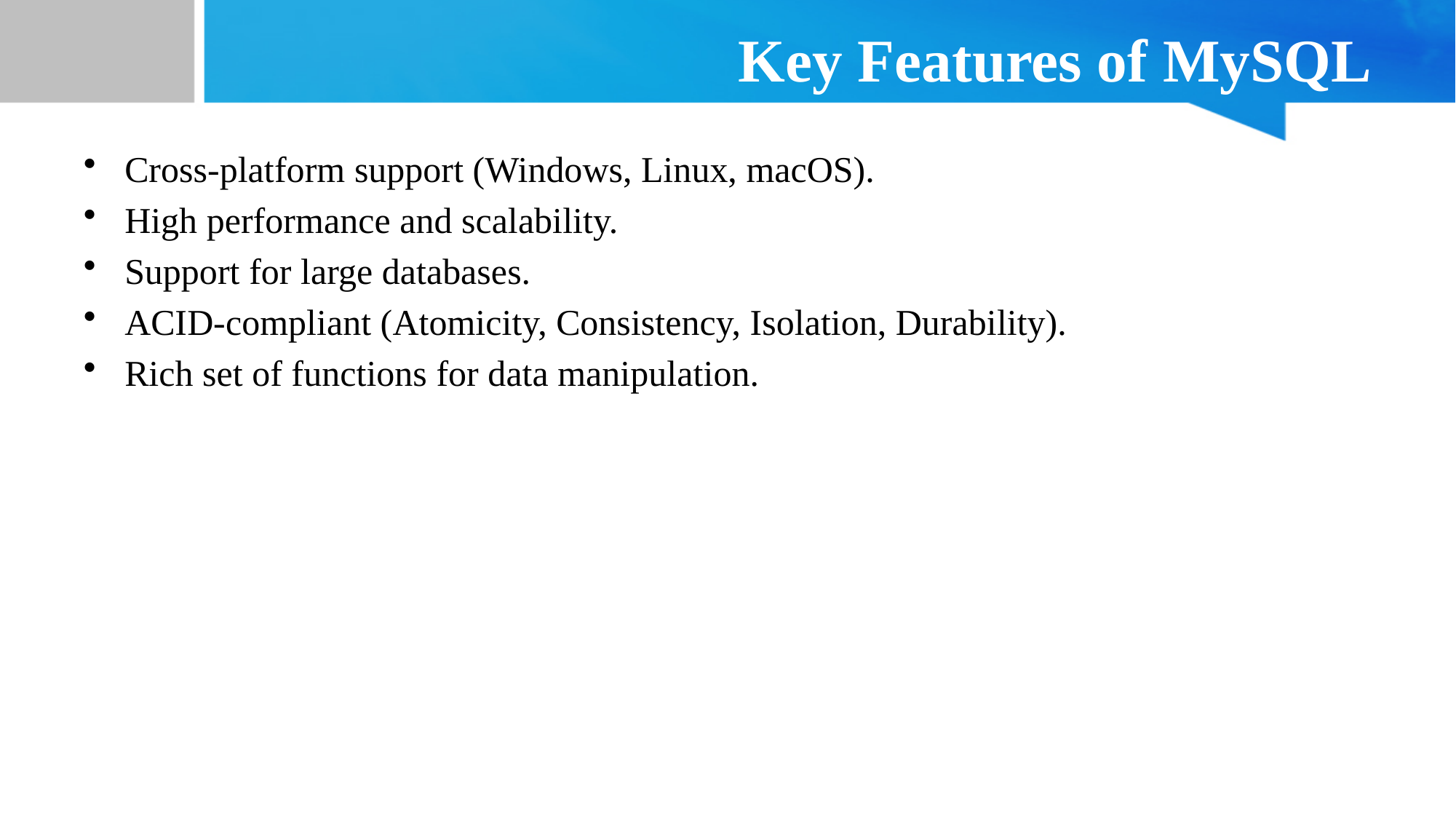

# Key Features of MySQL
Cross-platform support (Windows, Linux, macOS).
High performance and scalability.
Support for large databases.
ACID-compliant (Atomicity, Consistency, Isolation, Durability).
Rich set of functions for data manipulation.